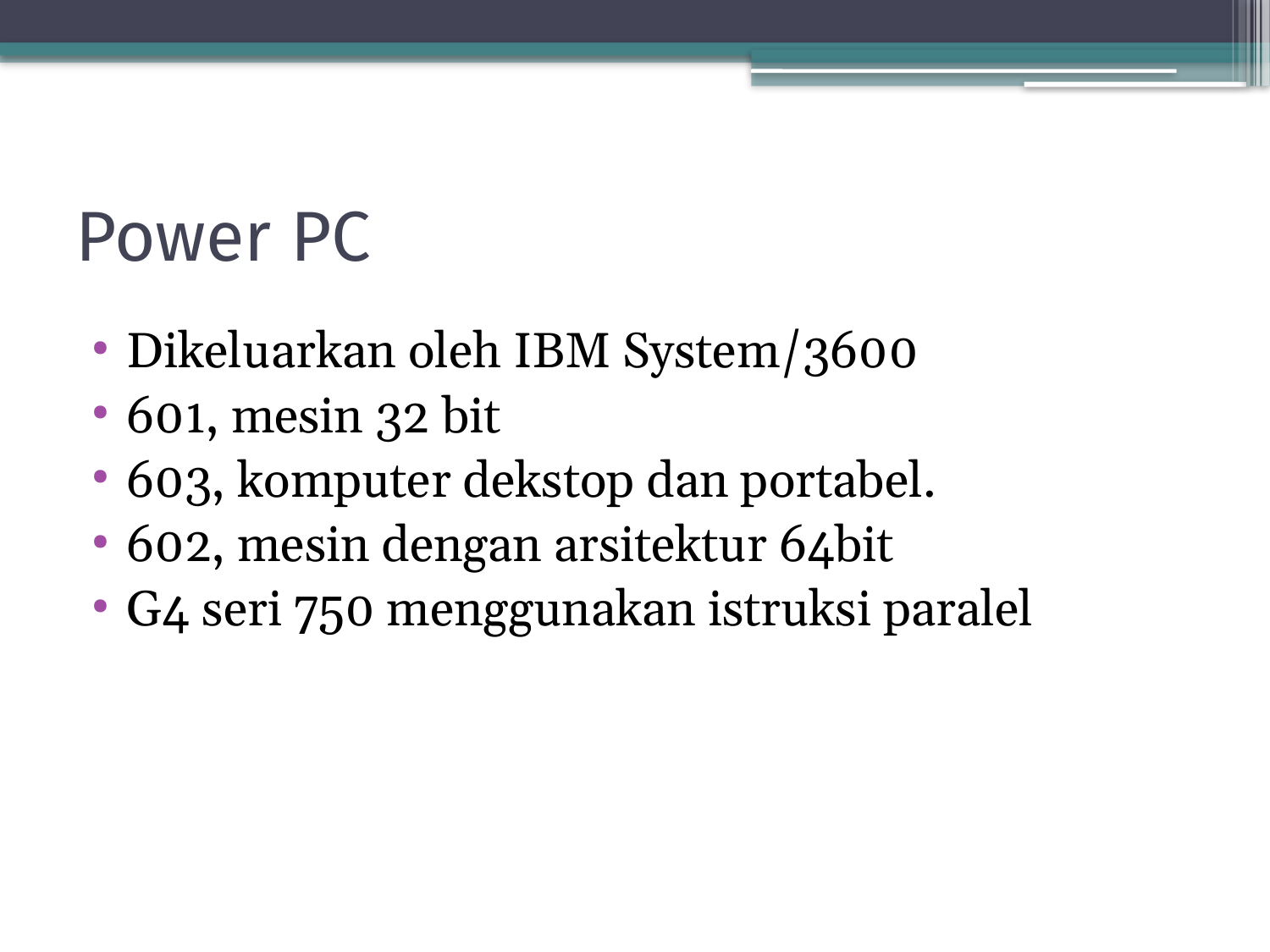

# Power PC
Dikeluarkan oleh IBM System/3600
601, mesin 32 bit
603, komputer dekstop dan portabel.
602, mesin dengan arsitektur 64bit
G4 seri 750 menggunakan istruksi paralel